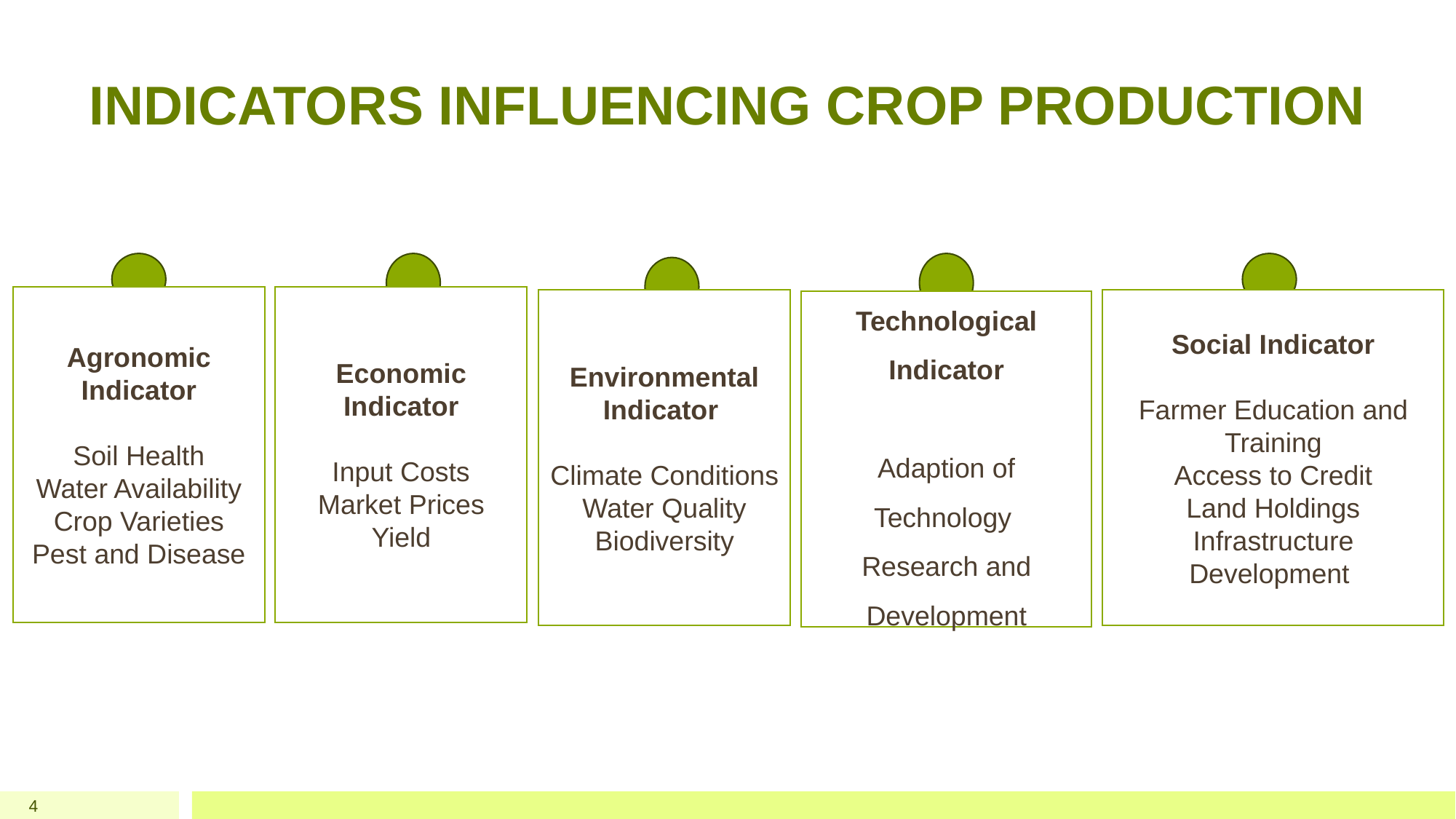

# INDICATORS INFLUENCING CROP PRODUCTION

Agronomic Indicator

Soil Health
Water Availability
Crop Varieties
Pest and Disease
Economic Indicator

Input Costs
Market Prices
Yield
Environmental Indicator

Climate Conditions
Water Quality
Biodiversity
Social Indicator

Farmer Education and Training
Access to Credit
Land Holdings
Infrastructure Development
Technological Indicator

Adaption of Technology
Research and Development
4